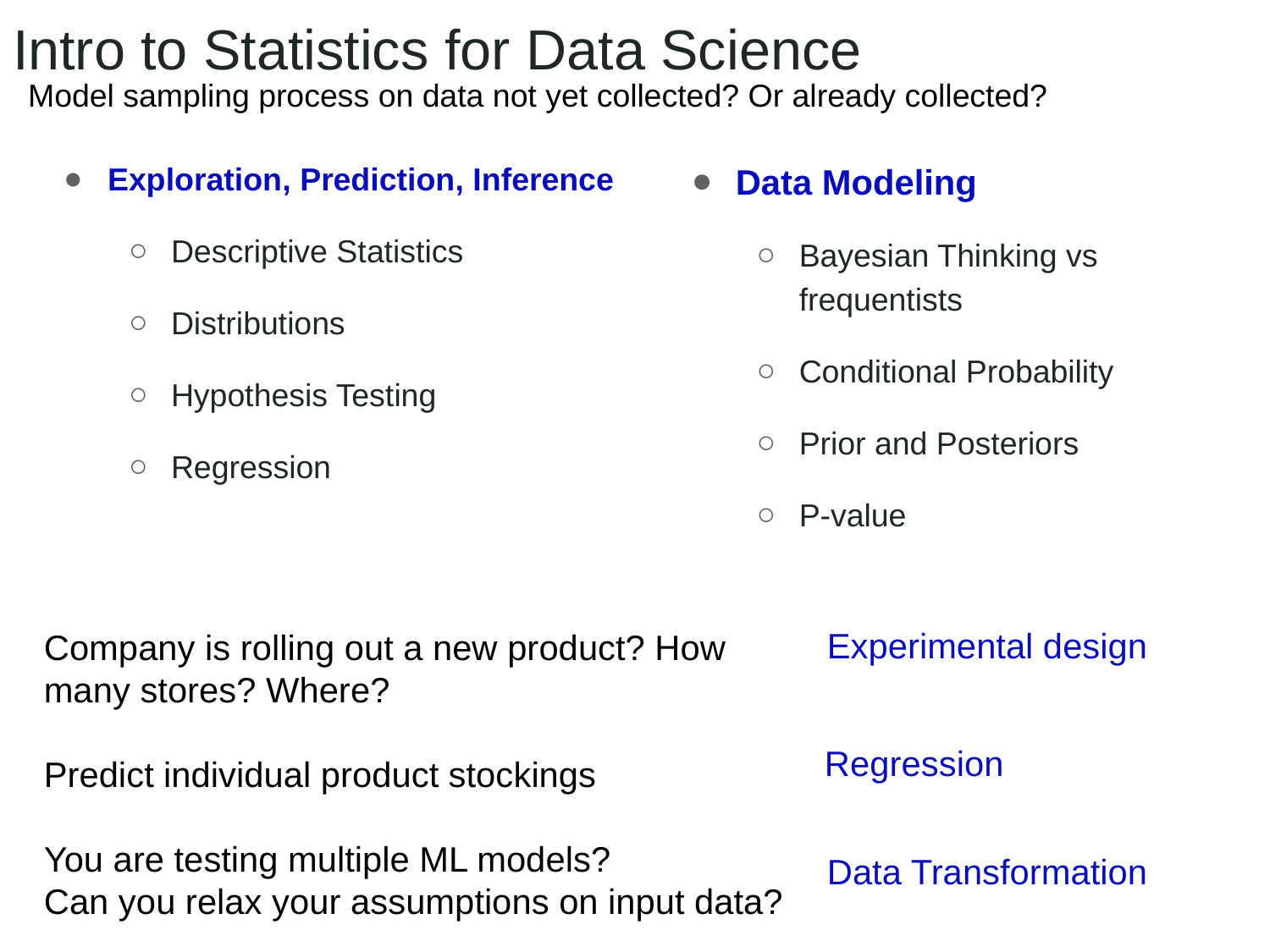

# Intro to Statistics for Data Science
Model sampling process on data not yet collected? Or already collected?
Data Modeling
Bayesian Thinking vs frequentists
Conditional Probability
Prior and Posteriors
P-value

Exploration, Prediction, Inference
Descriptive Statistics
Distributions
Hypothesis Testing
Regression
Experimental design
Company is rolling out a new product? How many stores? Where?

Predict individual product stockings

You are testing multiple ML models?
Can you relax your assumptions on input data?
Regression
Data Transformation